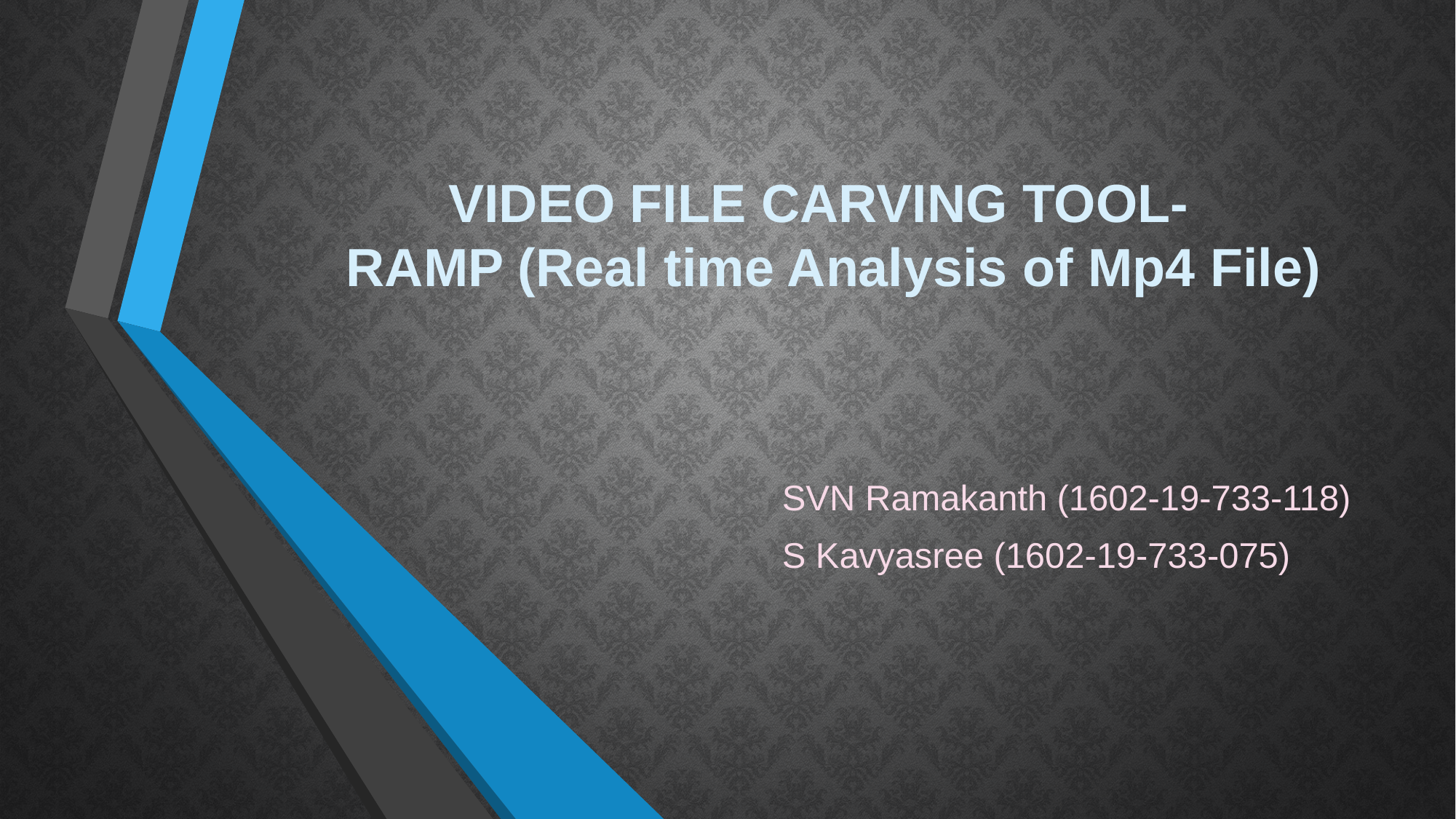

# VIDEO FILE CARVING TOOL- RAMP (Real time Analysis of Mp4 File)
SVN Ramakanth (1602-19-733-118)
S Kavyasree (1602-19-733-075)